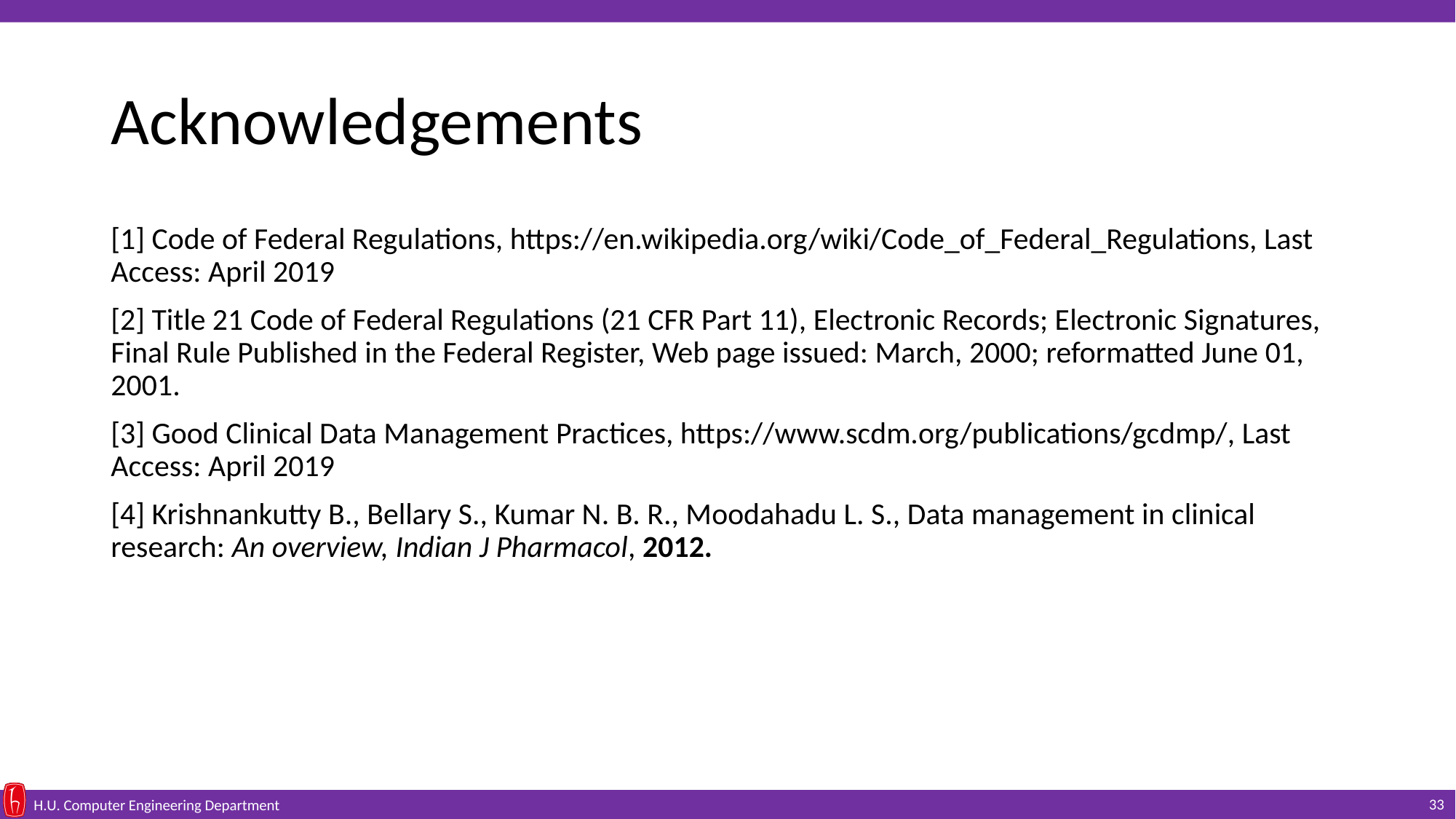

# Acknowledgements
[1] Code of Federal Regulations, https://en.wikipedia.org/wiki/Code_of_Federal_Regulations, Last Access: April 2019
[2] Title 21 Code of Federal Regulations (21 CFR Part 11), Electronic Records; Electronic Signatures, Final Rule Published in the Federal Register, Web page issued: March, 2000; reformatted June 01, 2001.
[3] Good Clinical Data Management Practices, https://www.scdm.org/publications/gcdmp/, Last Access: April 2019
[4] Krishnankutty B., Bellary S., Kumar N. B. R., Moodahadu L. S., Data management in clinical research: An overview, Indian J Pharmacol, 2012.

33